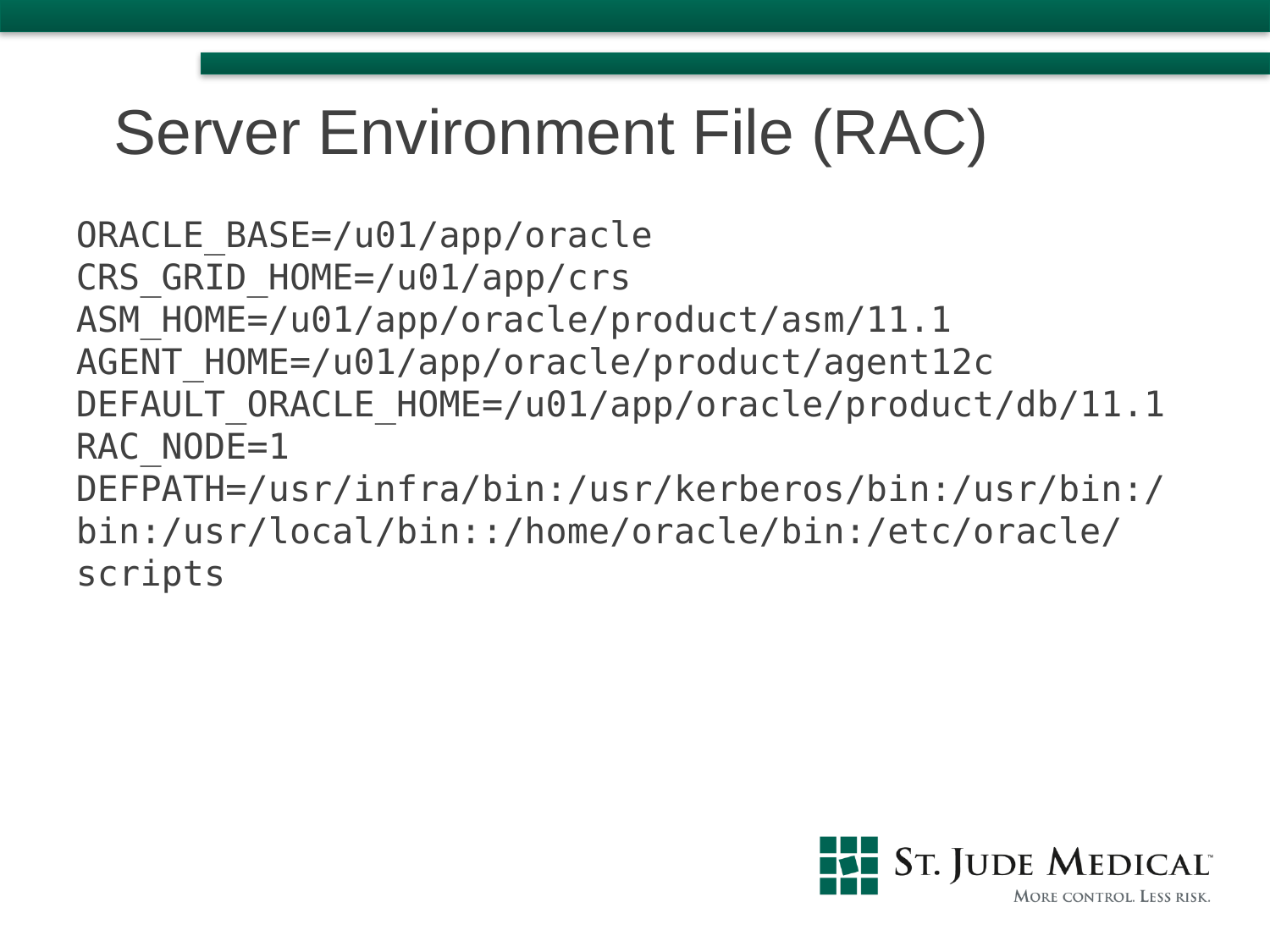

Server Environment File (RAC)

ORACLE_BASE=/u01/app/oracle
CRS_GRID_HOME=/u01/app/crs
ASM_HOME=/u01/app/oracle/product/asm/11.1
AGENT_HOME=/u01/app/oracle/product/agent12c
DEFAULT_ORACLE_HOME=/u01/app/oracle/product/db/11.1
RAC_NODE=1
DEFPATH=/usr/infra/bin:/usr/kerberos/bin:/usr/bin:/bin:/usr/local/bin::/home/oracle/bin:/etc/oracle/scripts